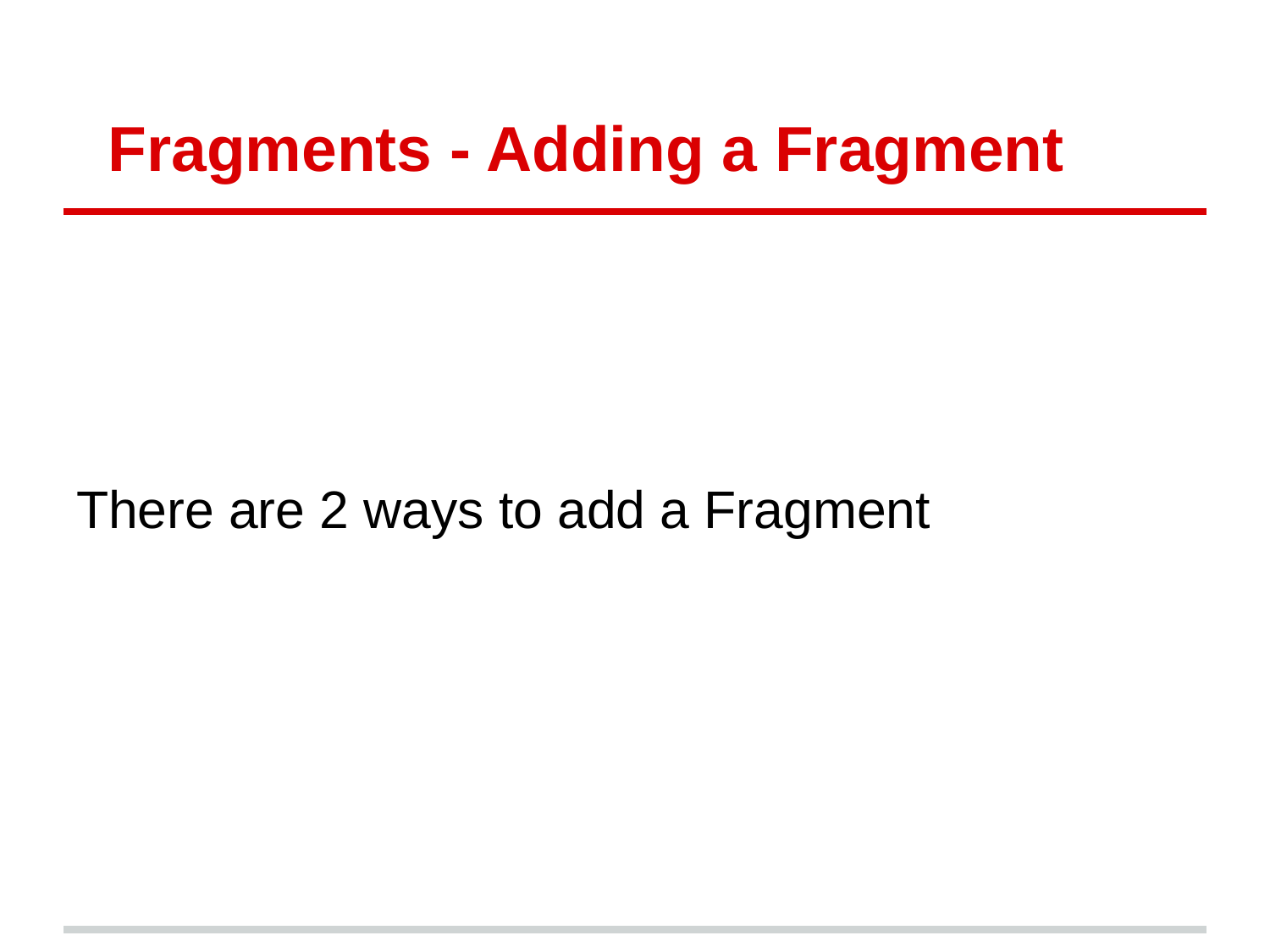

# Fragments - Adding a Fragment

There are 2 ways to add a Fragment